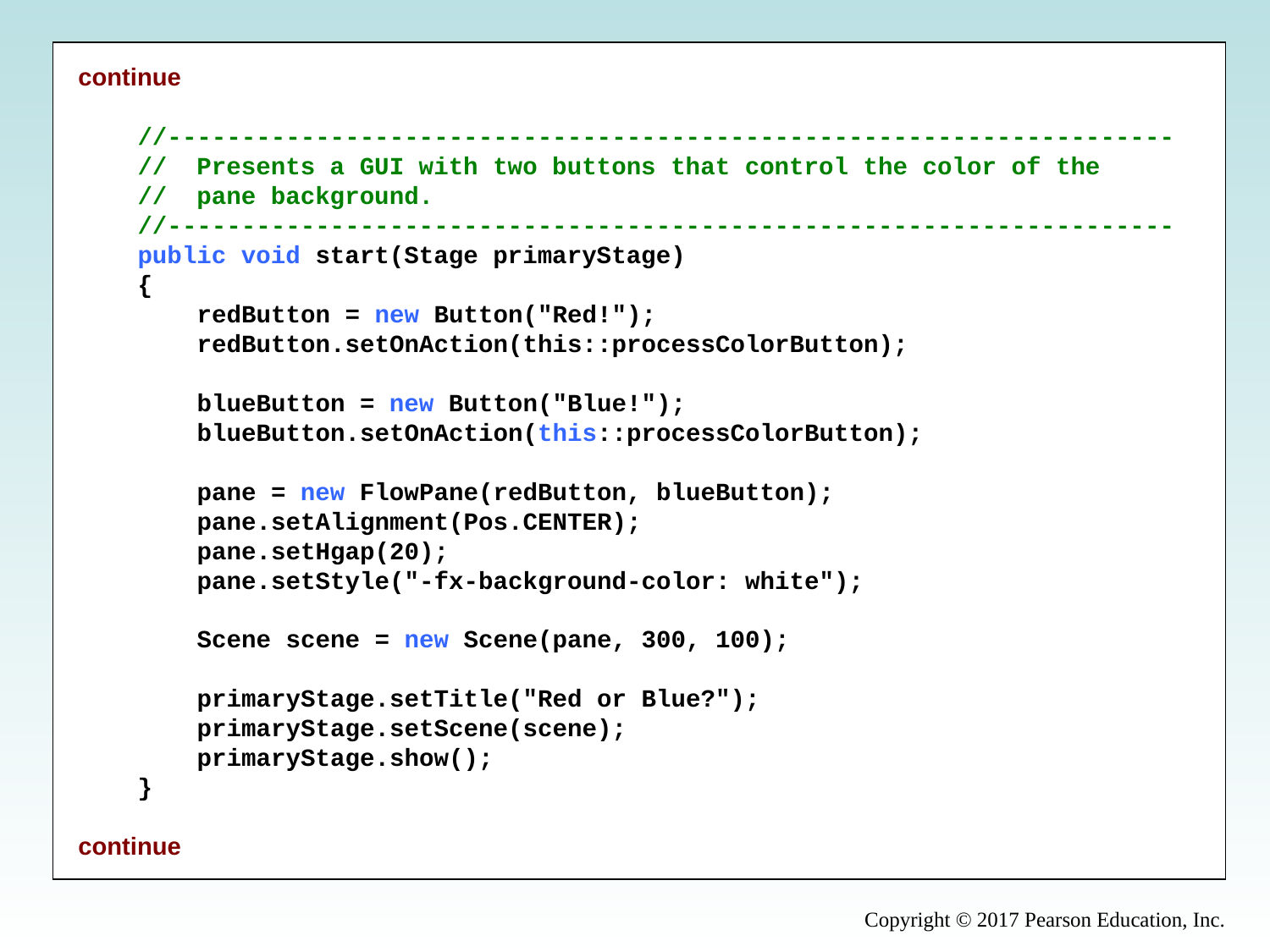

continue

    //--------------------------------------------------------------------
    //  Presents a GUI with two buttons that control the color of the
    //  pane background.
    //--------------------------------------------------------------------
    public void start(Stage primaryStage)
    {
        redButton = new Button("Red!");
        redButton.setOnAction(this::processColorButton);

        blueButton = new Button("Blue!");
        blueButton.setOnAction(this::processColorButton);

        pane = new FlowPane(redButton, blueButton);
        pane.setAlignment(Pos.CENTER);
        pane.setHgap(20);
        pane.setStyle("-fx-background-color: white");

        Scene scene = new Scene(pane, 300, 100);

        primaryStage.setTitle("Red or Blue?");
        primaryStage.setScene(scene);
        primaryStage.show();
    }

continue
Copyright © 2017 Pearson Education, Inc.